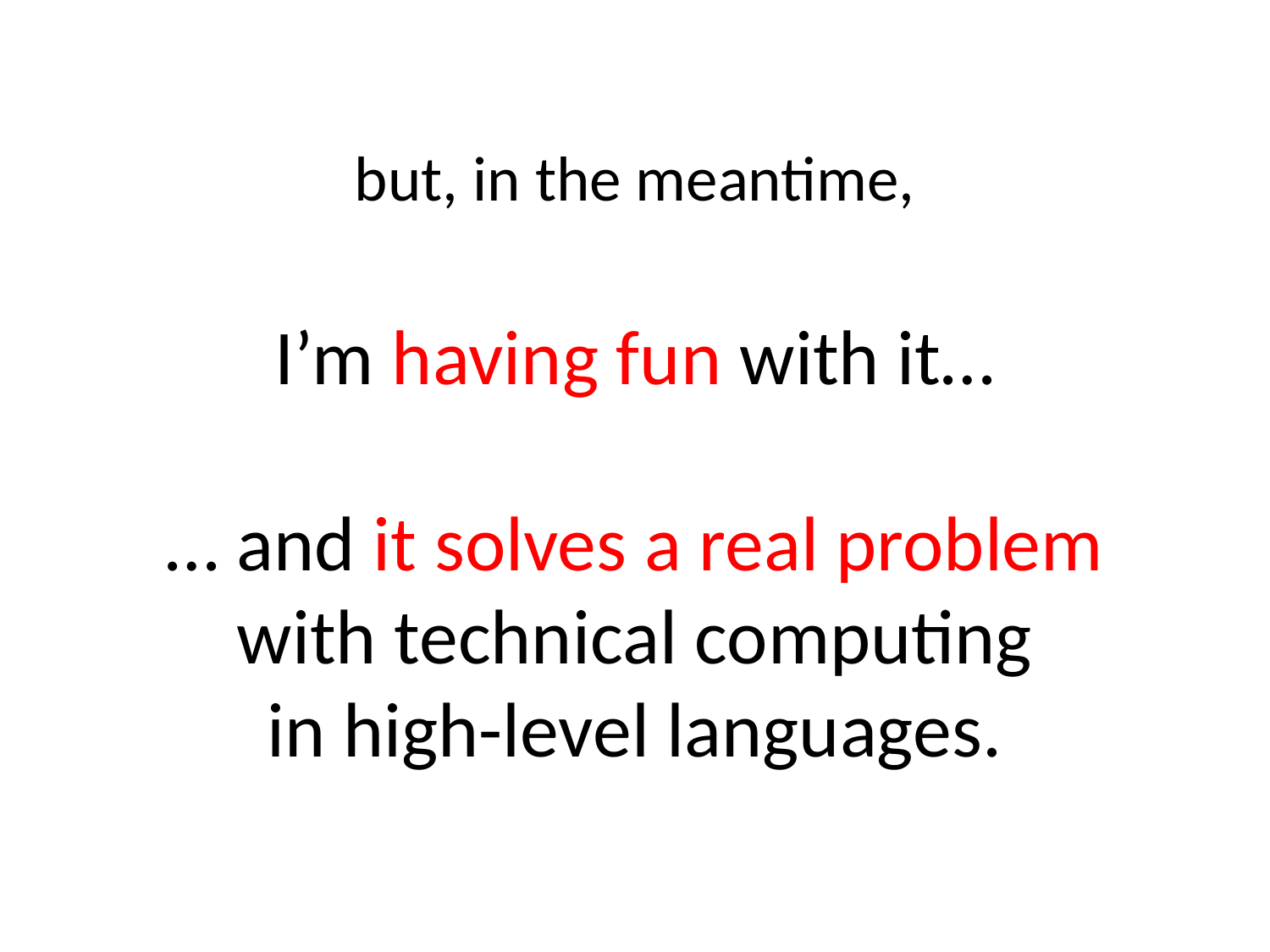

# but, in the meantime, I’m having fun with it… … and it solves a real problem with technical computing in high-level languages.